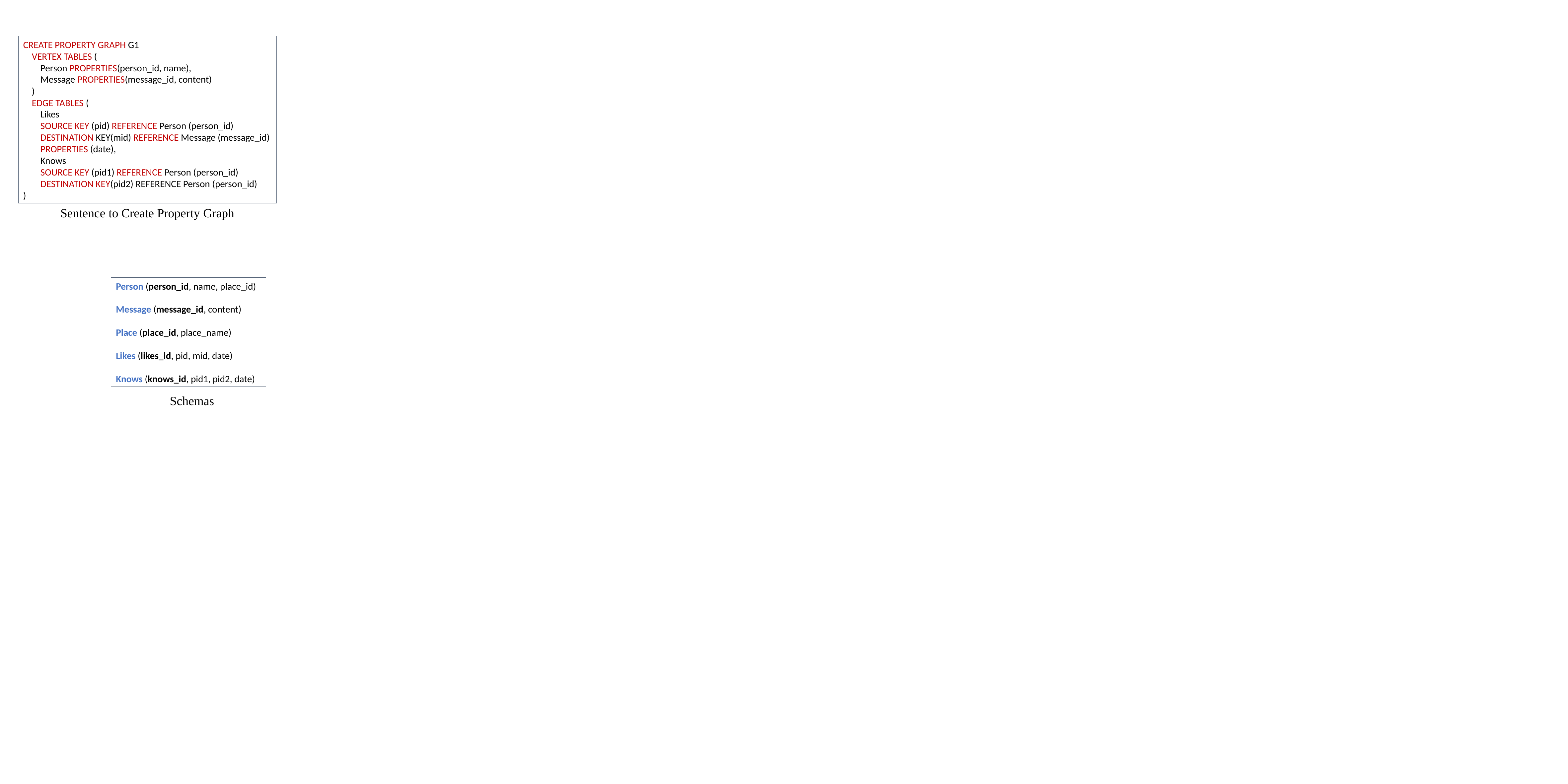

CREATE PROPERTY GRAPH G1
    VERTEX TABLES (
        Person PROPERTIES(person_id, name),
        Message PROPERTIES(message_id, content)
    )
    EDGE TABLES (
        Likes
        SOURCE KEY (pid) REFERENCE Person (person_id)
        DESTINATION KEY(mid) REFERENCE Message (message_id)
        PROPERTIES (date),
        Knows
        SOURCE KEY (pid1) REFERENCE Person (person_id)
        DESTINATION KEY(pid2) REFERENCE Person (person_id)
)
Sentence to Create Property Graph
Person (person_id, name, place_id)

Message (message_id, content)

Place (place_id, place_name)

Likes (likes_id, pid, mid, date)

Knows (knows_id, pid1, pid2, date)
Schemas